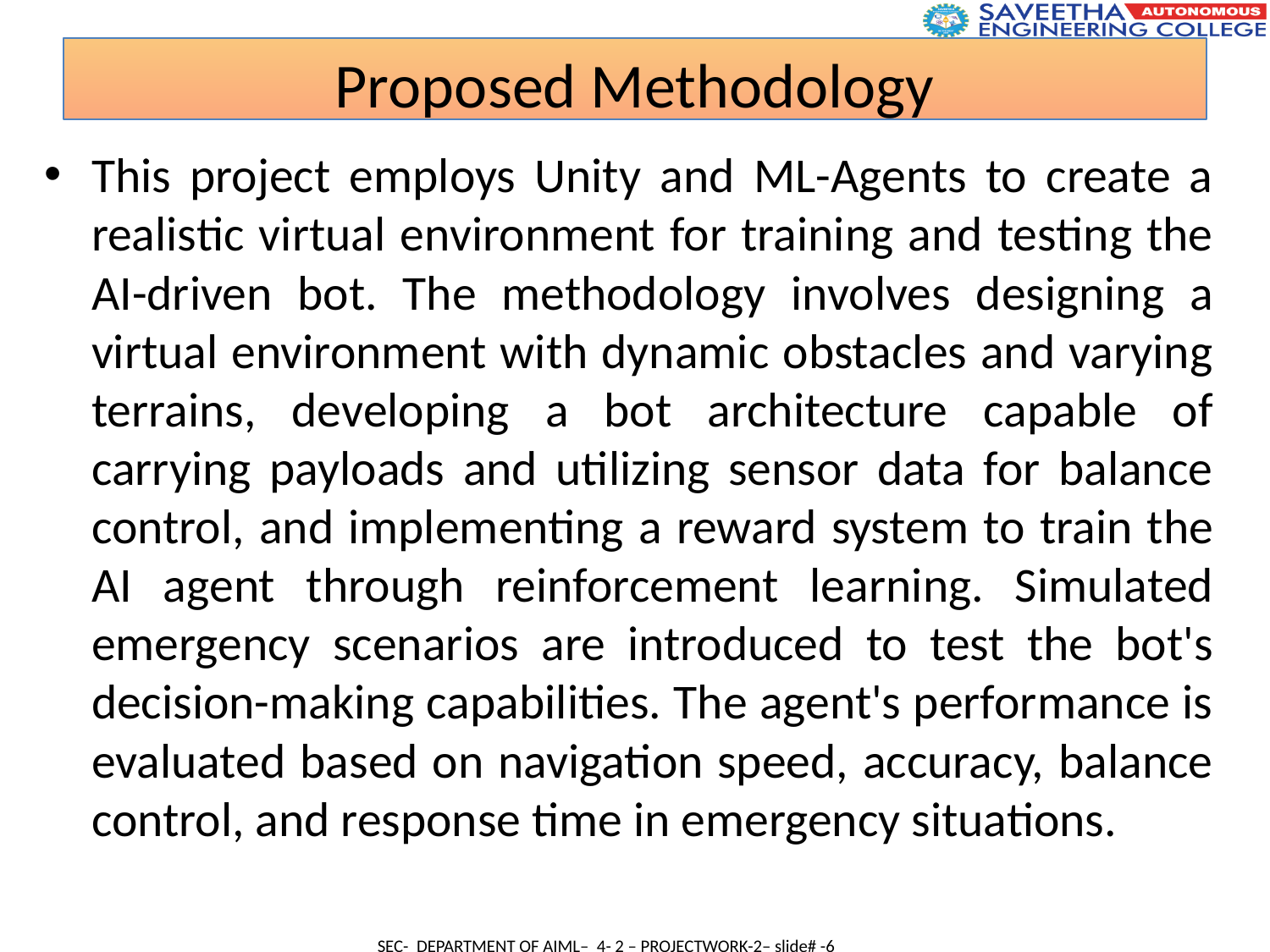

Proposed Methodology
This project employs Unity and ML-Agents to create a realistic virtual environment for training and testing the AI-driven bot. The methodology involves designing a virtual environment with dynamic obstacles and varying terrains, developing a bot architecture capable of carrying payloads and utilizing sensor data for balance control, and implementing a reward system to train the AI agent through reinforcement learning. Simulated emergency scenarios are introduced to test the bot's decision-making capabilities. The agent's performance is evaluated based on navigation speed, accuracy, balance control, and response time in emergency situations.